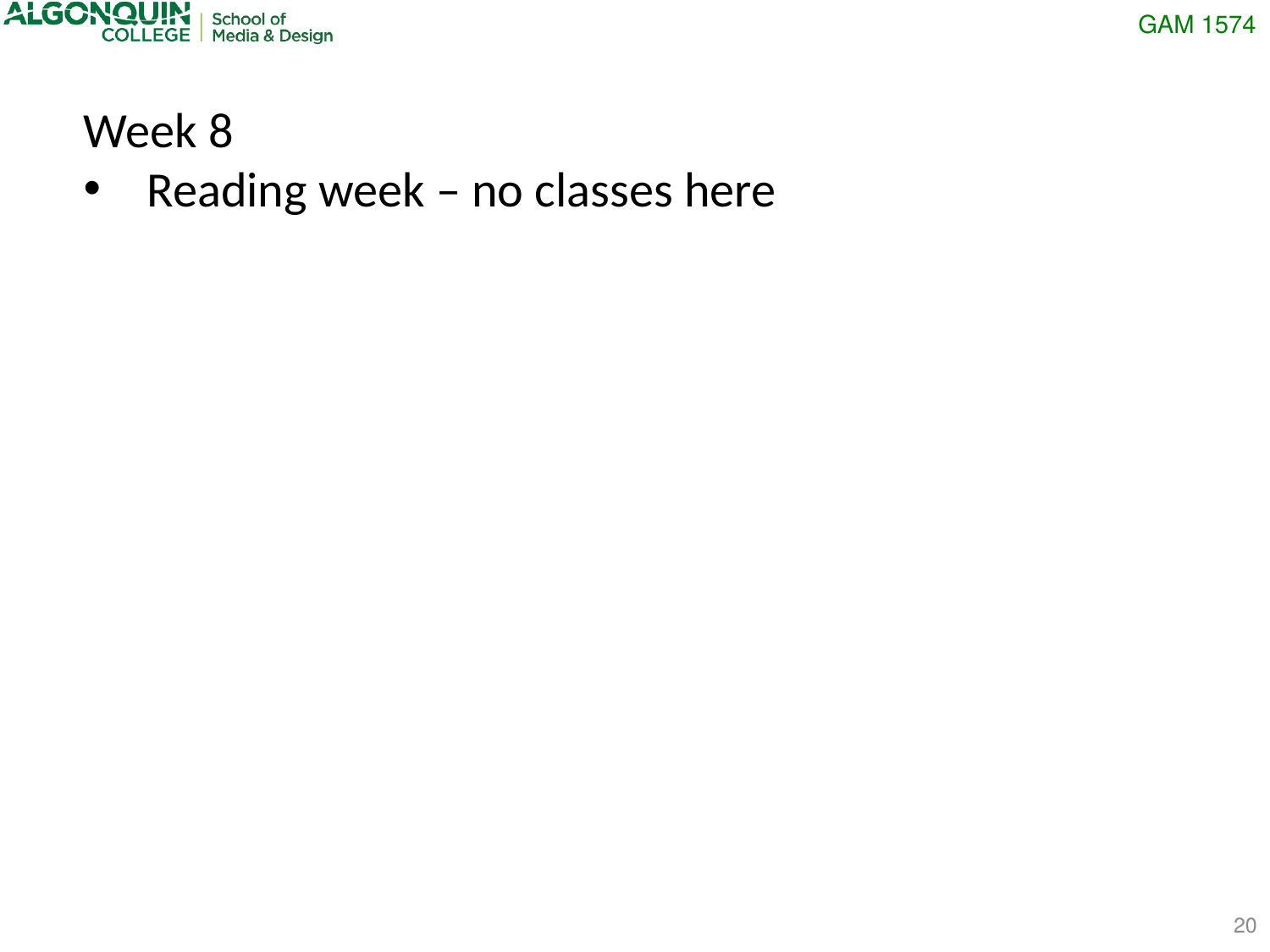

Week 8
Reading week – no classes here

20